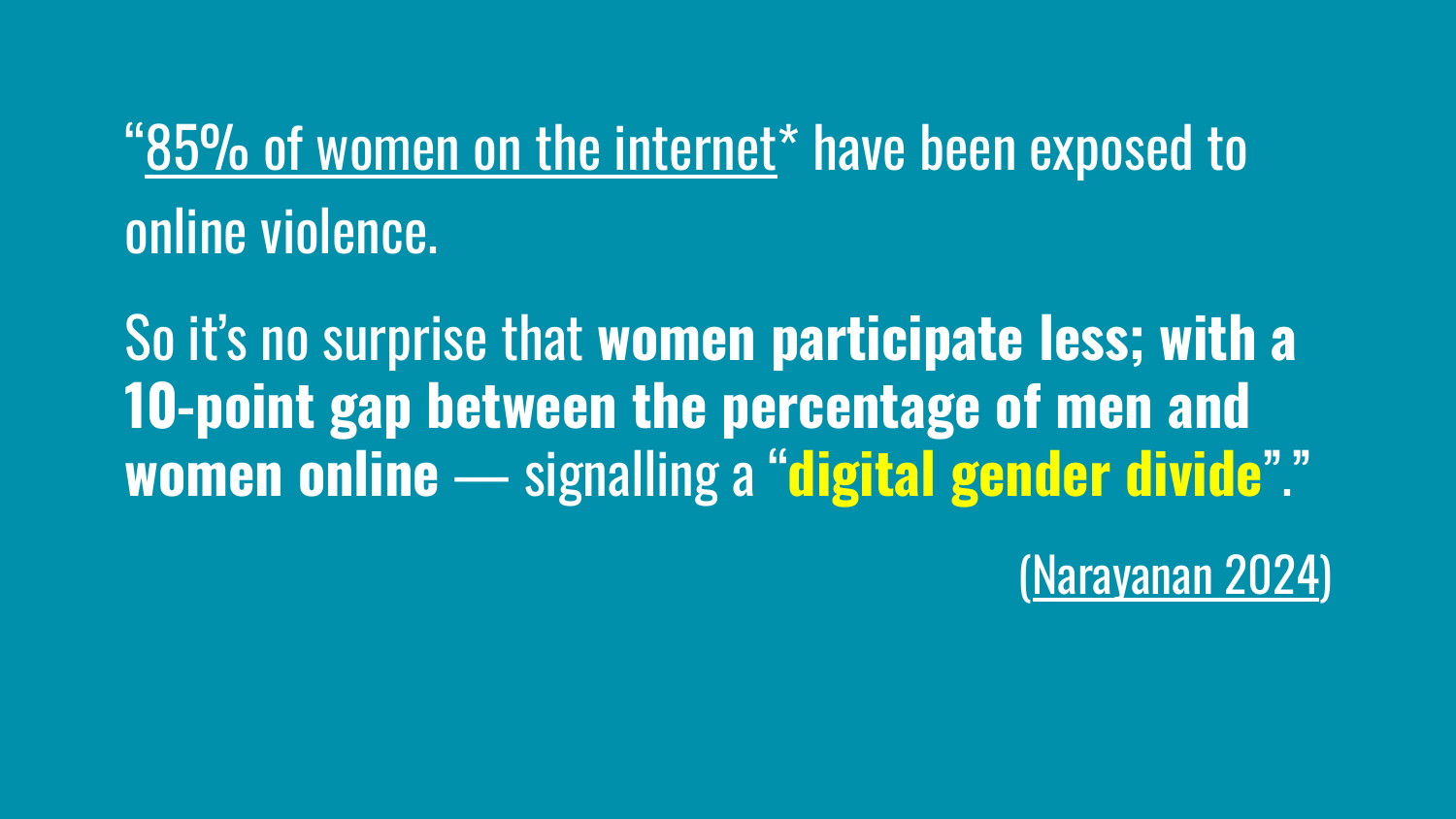

“85% of women on the internet* have been exposed to online violence.
So it’s no surprise that women participate less; with a 10-point gap between the percentage of men and women online — signalling a “digital gender divide”.”
(Narayanan 2024)